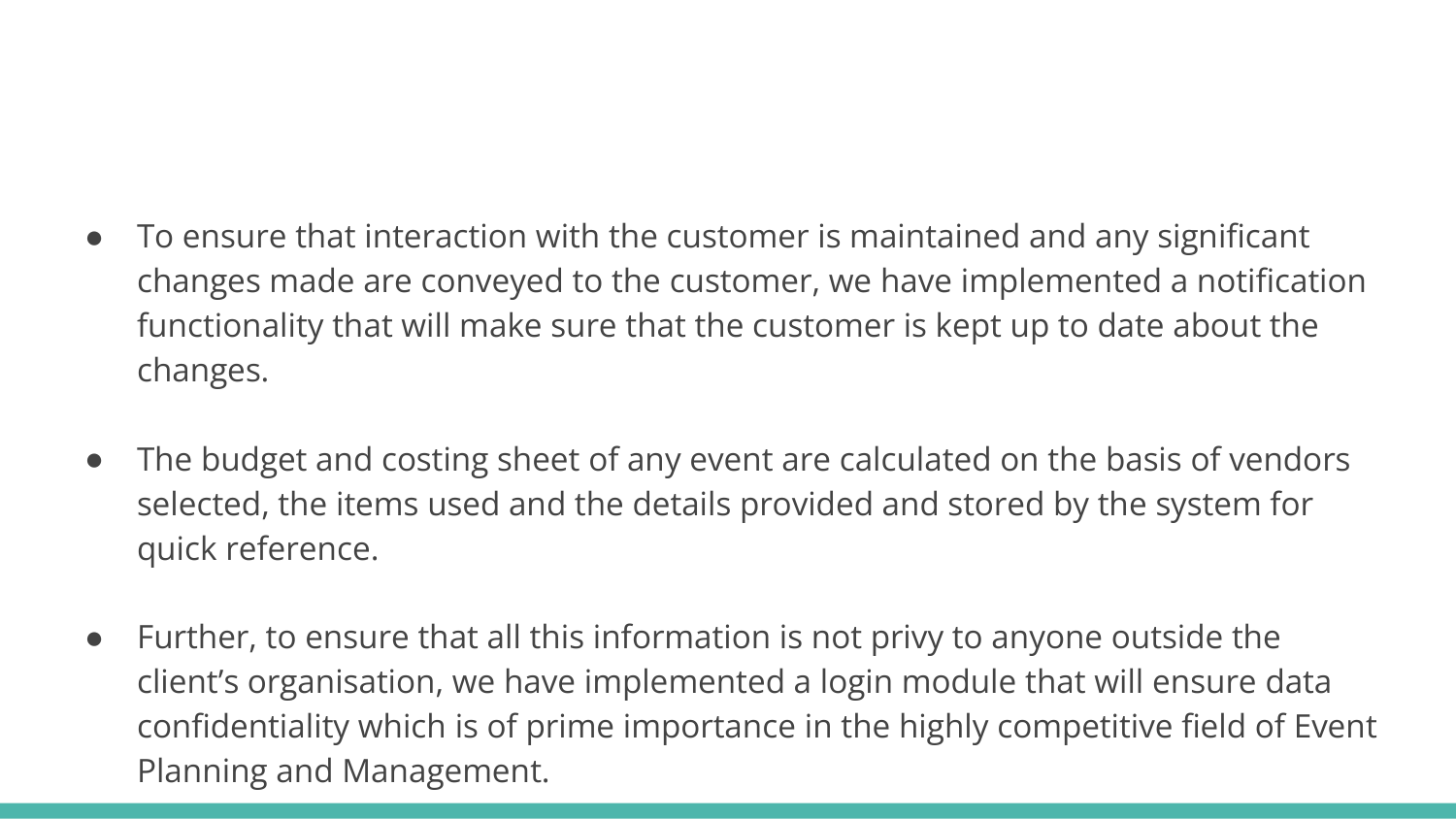

To ensure that interaction with the customer is maintained and any significant changes made are conveyed to the customer, we have implemented a notification functionality that will make sure that the customer is kept up to date about the changes.

The budget and costing sheet of any event are calculated on the basis of vendors selected, the items used and the details provided and stored by the system for quick reference.

Further, to ensure that all this information is not privy to anyone outside the client’s organisation, we have implemented a login module that will ensure data confidentiality which is of prime importance in the highly competitive field of Event Planning and Management.